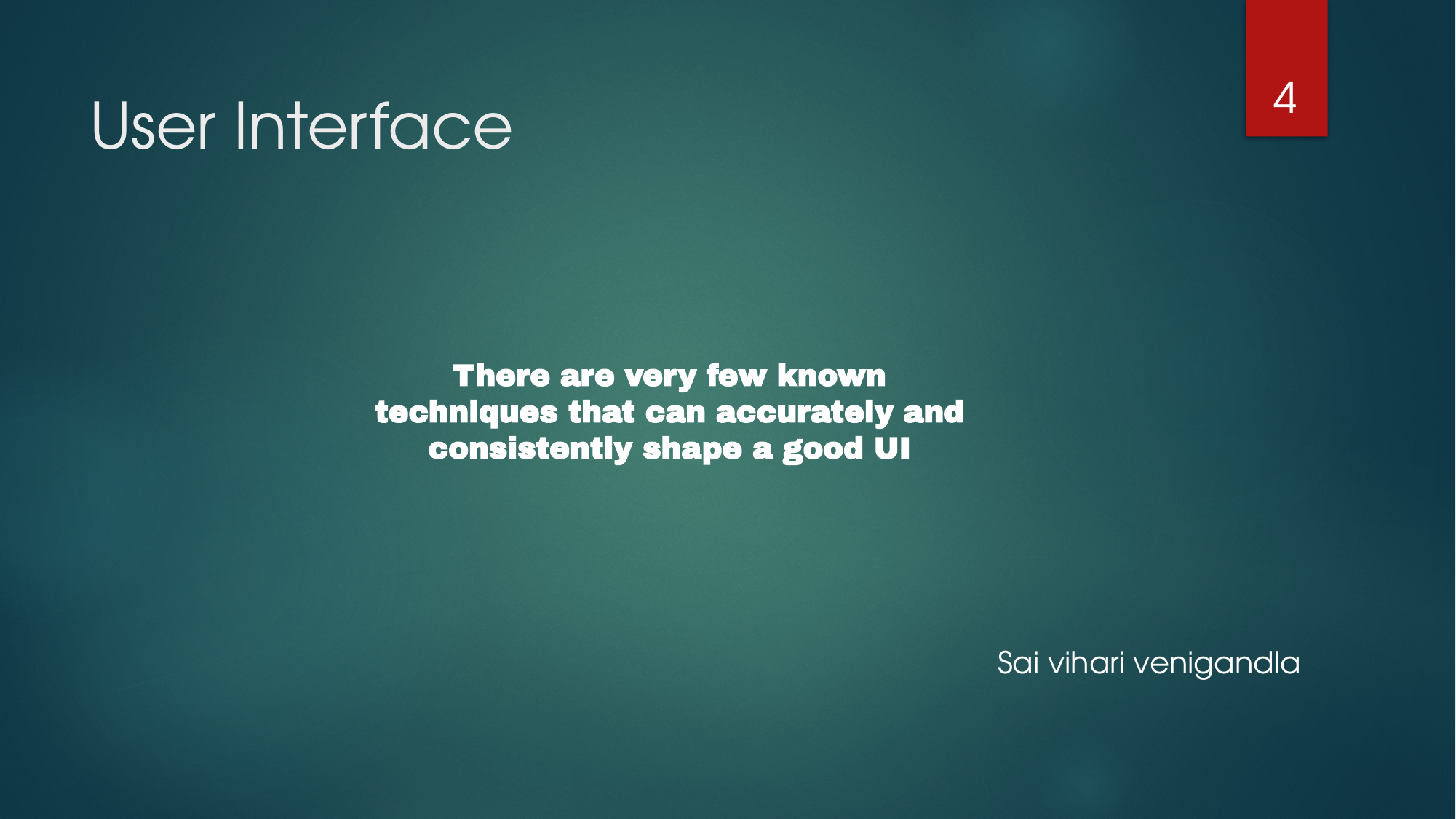

4
# User Interface

There are very few known techniques that can accurately and consistently shape a good UI

Sai vihari venigandla